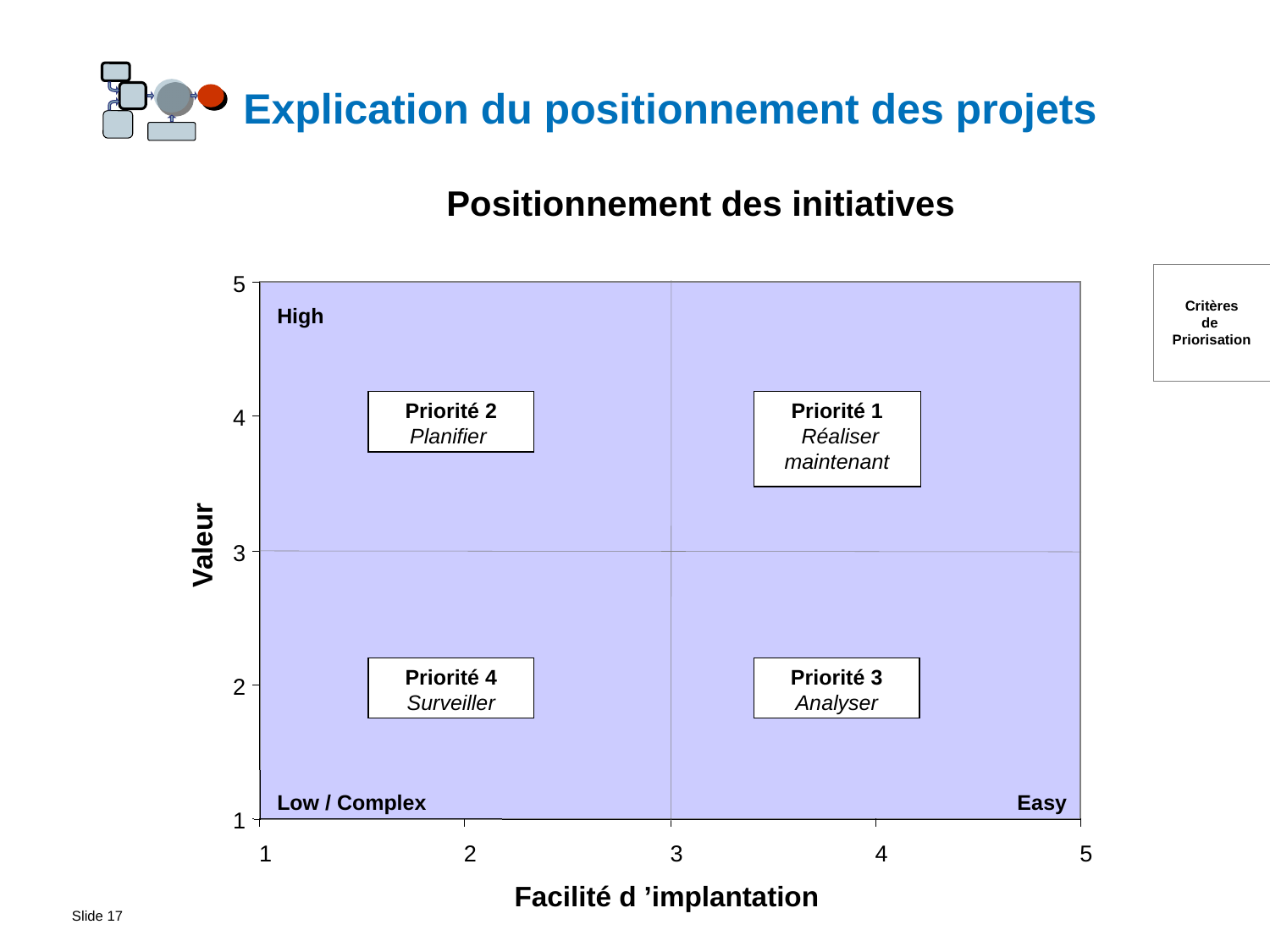

# Explication du positionnement des projets

Positionnement des initiatives
Critères
de
Priorisation
5

High
Priorité 2
Planifier
Priorité 1
 Réaliser maintenant
4

Valeur
3

Priorité 4
Surveiller
Priorité 3
Analyser
2

Low / Complex
Easy
1

1
2
3
4
5
Facilité d ’implantation
© 2003 Alcan Inc.